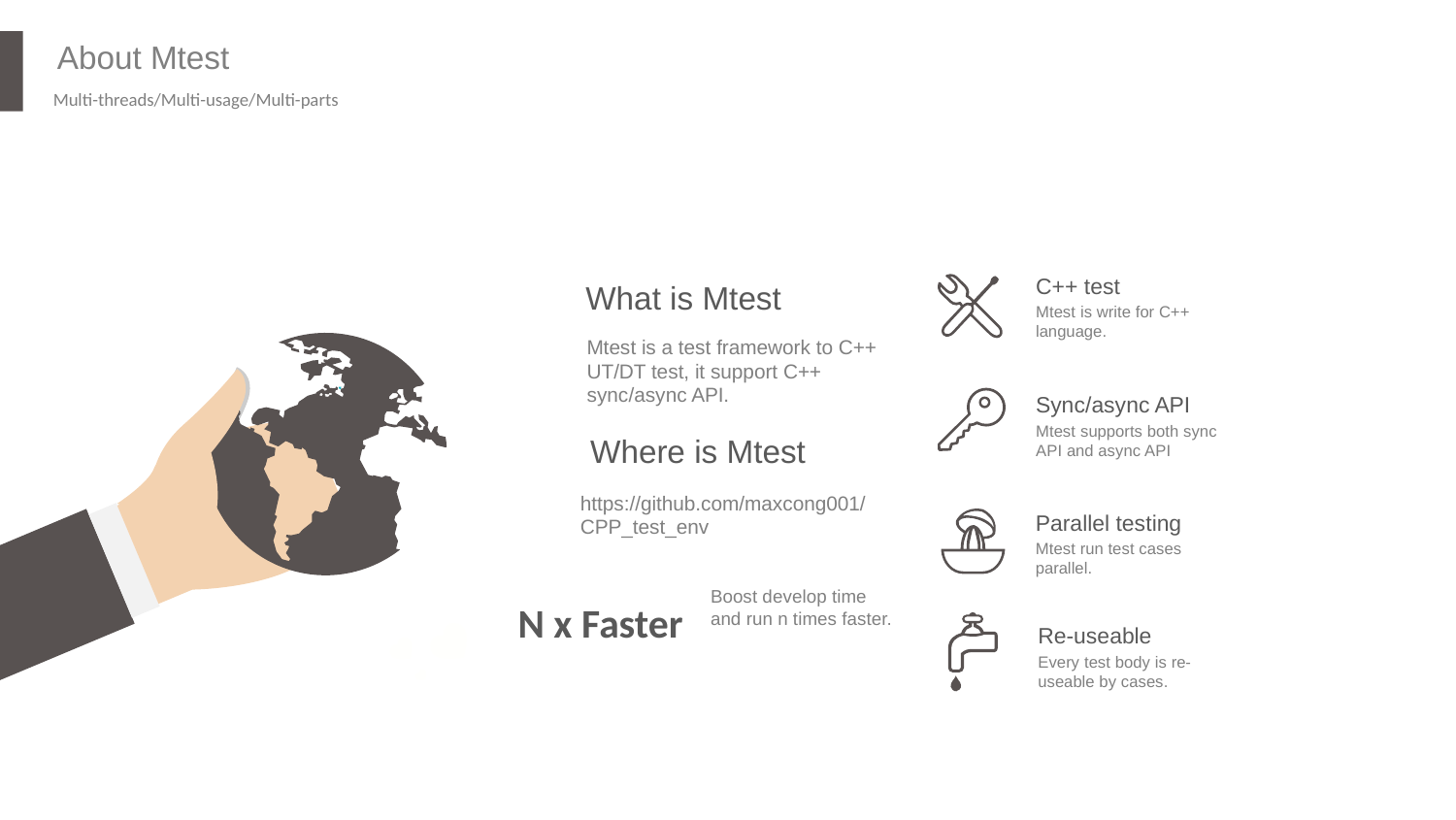

About Mtest
Multi-threads/Multi-usage/Multi-parts
C++ test
Mtest is write for C++ language.

Sync/async API
Mtest supports both sync API and async API

Parallel testing
Mtest run test cases parallel.

Re-useable
Every test body is re-useable by cases.
What is Mtest

Mtest is a test framework to C++ UT/DT test, it support C++ sync/async API.

Where is Mtest
https://github.com/maxcong001/CPP_test_env
Boost develop time and run n times faster.
N x Faster